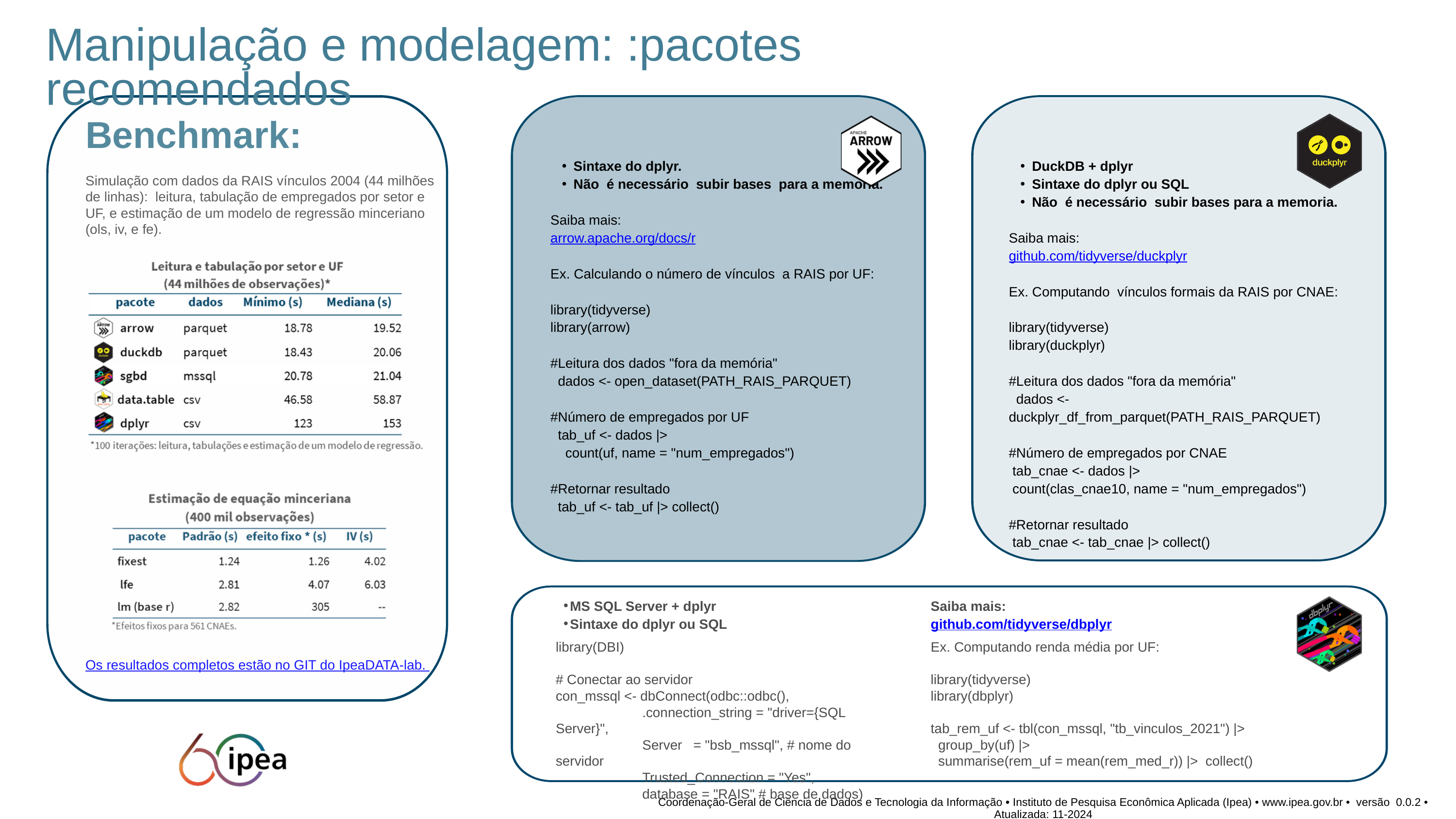

Manipulação e modelagem: :pacotes recomendados

Benchmark:

Simulação com dados da RAIS vínculos 2004 (44 milhões de linhas):  leitura, tabulação de empregados por setor e UF, e estimação de um modelo de regressão minceriano (ols, iv, e fe).

Os resultados completos estão no GIT do IpeaDATA-lab.

Sintaxe do dplyr.
Não  é necessário  subir bases  para a memoria.

Saiba mais:
arrow.apache.org/docs/r

Ex. Calculando o número de vínculos  a RAIS por UF:

library(tidyverse)
library(arrow)

#Leitura dos dados "fora da memória"
  dados <- open_dataset(PATH_RAIS_PARQUET)

#Número de empregados por UF
  tab_uf <- dados |>
    count(uf, name = "num_empregados")

#Retornar resultado
  tab_uf <- tab_uf |> collect()

DuckDB + dplyr
Sintaxe do dplyr ou SQL
Não  é necessário  subir bases para a memoria.

Saiba mais:
github.com/tidyverse/duckplyr

Ex. Computando  vínculos formais da RAIS por CNAE:

library(tidyverse)
library(duckplyr)

#Leitura dos dados "fora da memória"
  dados <- duckplyr_df_from_parquet(PATH_RAIS_PARQUET)

#Número de empregados por CNAE
 tab_cnae <- dados |>
 count(clas_cnae10, name = "num_empregados")

#Retornar resultado
 tab_cnae <- tab_cnae |> collect()

MS SQL Server + dplyr
Sintaxe do dplyr ou SQL
Saiba mais:
github.com/tidyverse/dbplyr

library(DBI)

# Conectar ao servidor
con_mssql <- dbConnect(odbc::odbc(),
                       .connection_string = "driver={SQL Server}",
                       Server   = "bsb_mssql", # nome do servidor
                       Trusted_Connection = "Yes",
                       database = "RAIS" # base de dados)

Ex. Computando renda média por UF:

library(tidyverse)
library(dbplyr)

tab_rem_uf <- tbl(con_mssql, "tb_vinculos_2021") |>
  group_by(uf) |>
  summarise(rem_uf = mean(rem_med_r)) |>  collect()

 Coordenação-Geral de Ciência de Dados e Tecnologia da Informação • Instituto de Pesquisa Econômica Aplicada (Ipea) • www.ipea.gov.br •  versão  0.0.2 •  Atualizada: 11-2024